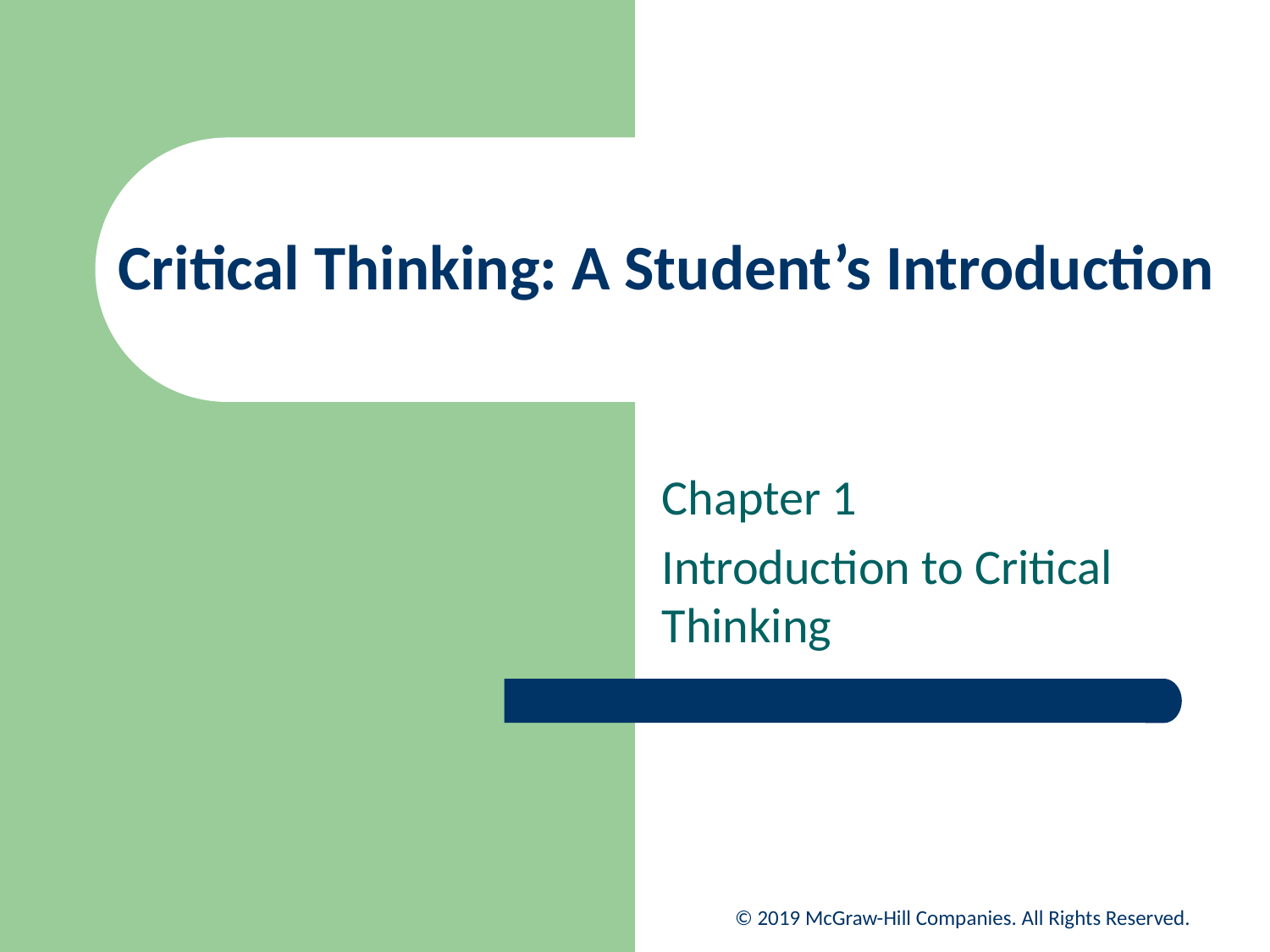

# Critical Thinking: A Student’s Introduction
Chapter 1
Introduction to Critical Thinking
© 2019 McGraw-Hill Companies. All Rights Reserved.